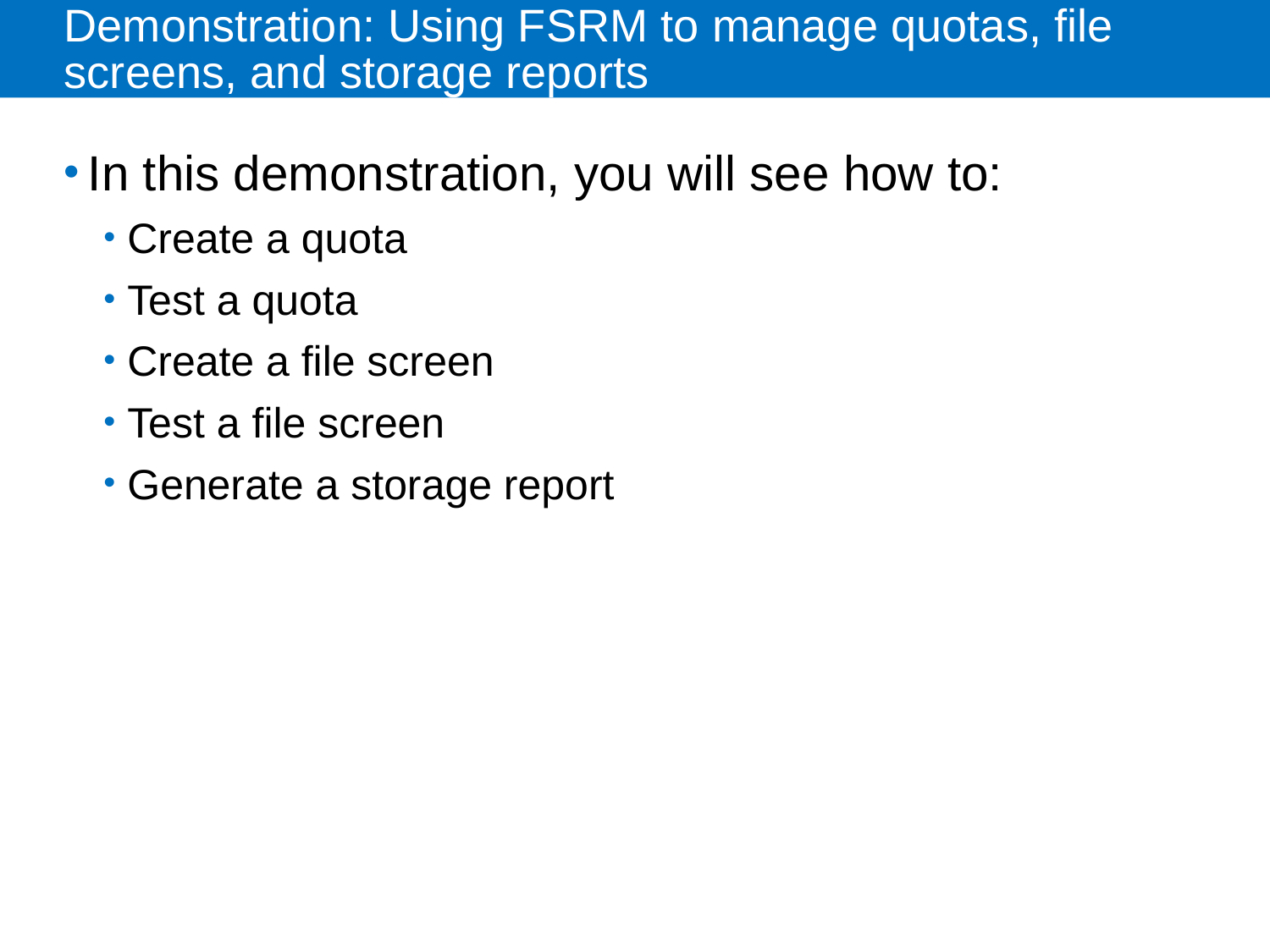

# Demonstration: Using FSRM to manage quotas, file screens, and storage reports
In this demonstration, you will see how to:
Create a quota
Test a quota
Create a file screen
Test a file screen
Generate a storage report